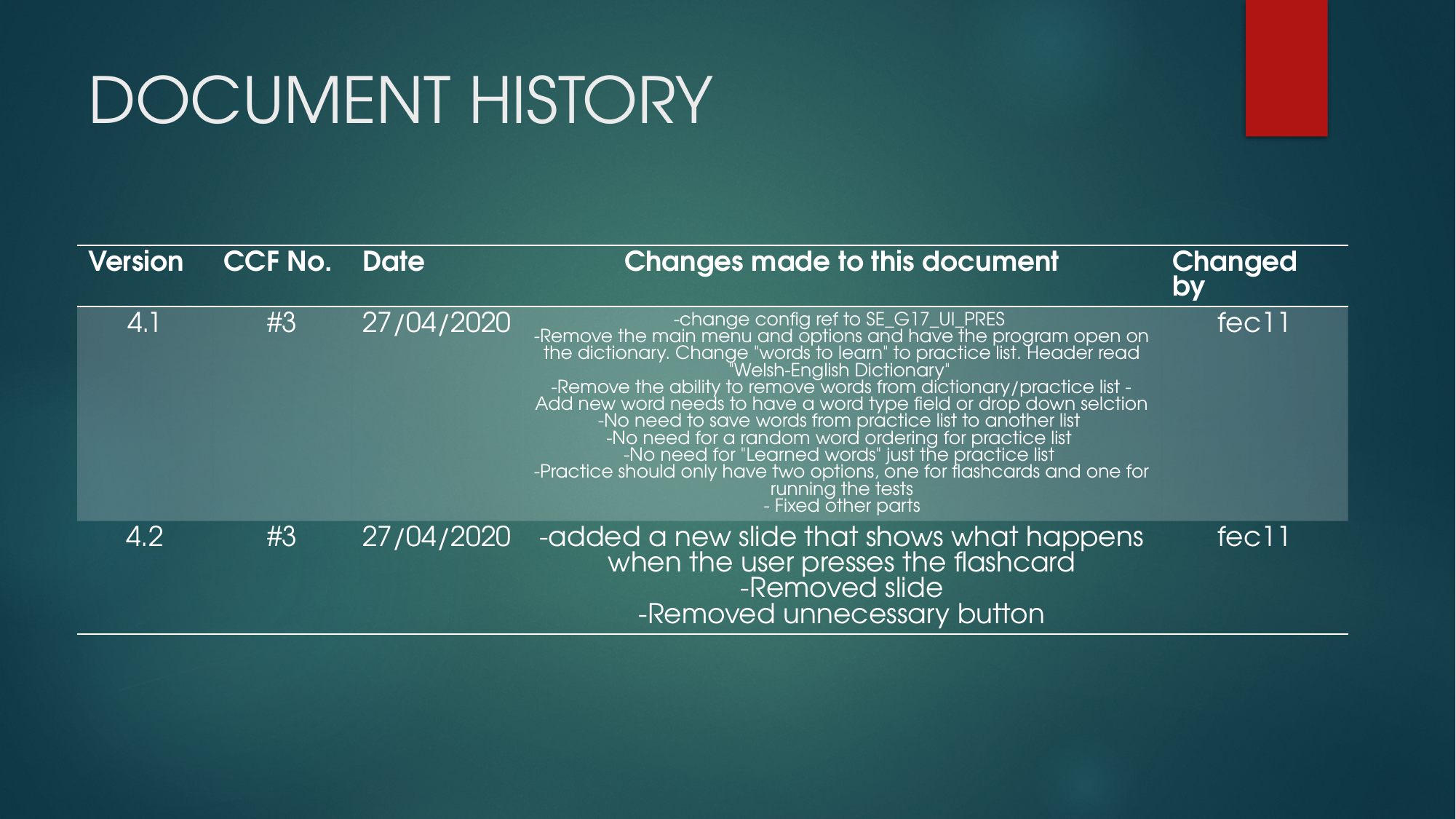

# DOCUMENT HISTORY
| Version | CCF No. | Date | Changes made to this document | Changed by |
| --- | --- | --- | --- | --- |
| 4.1 | #3 | 27/04/2020 | -change config ref to SE\_G17\_UI\_PRES -Remove the main menu and options and have the program open on the dictionary. Change "words to learn" to practice list. Header read "Welsh-English Dictionary" -Remove the ability to remove words from dictionary/practice list -Add new word needs to have a word type field or drop down selction -No need to save words from practice list to another list -No need for a random word ordering for practice list -No need for "Learned words" just the practice list -Practice should only have two options, one for flashcards and one for running the tests - Fixed other parts | fec11 |
| 4.2 | #3 | 27/04/2020 | -added a new slide that shows what happens when the user presses the flashcard -Removed slide -Removed unnecessary button | fec11 |